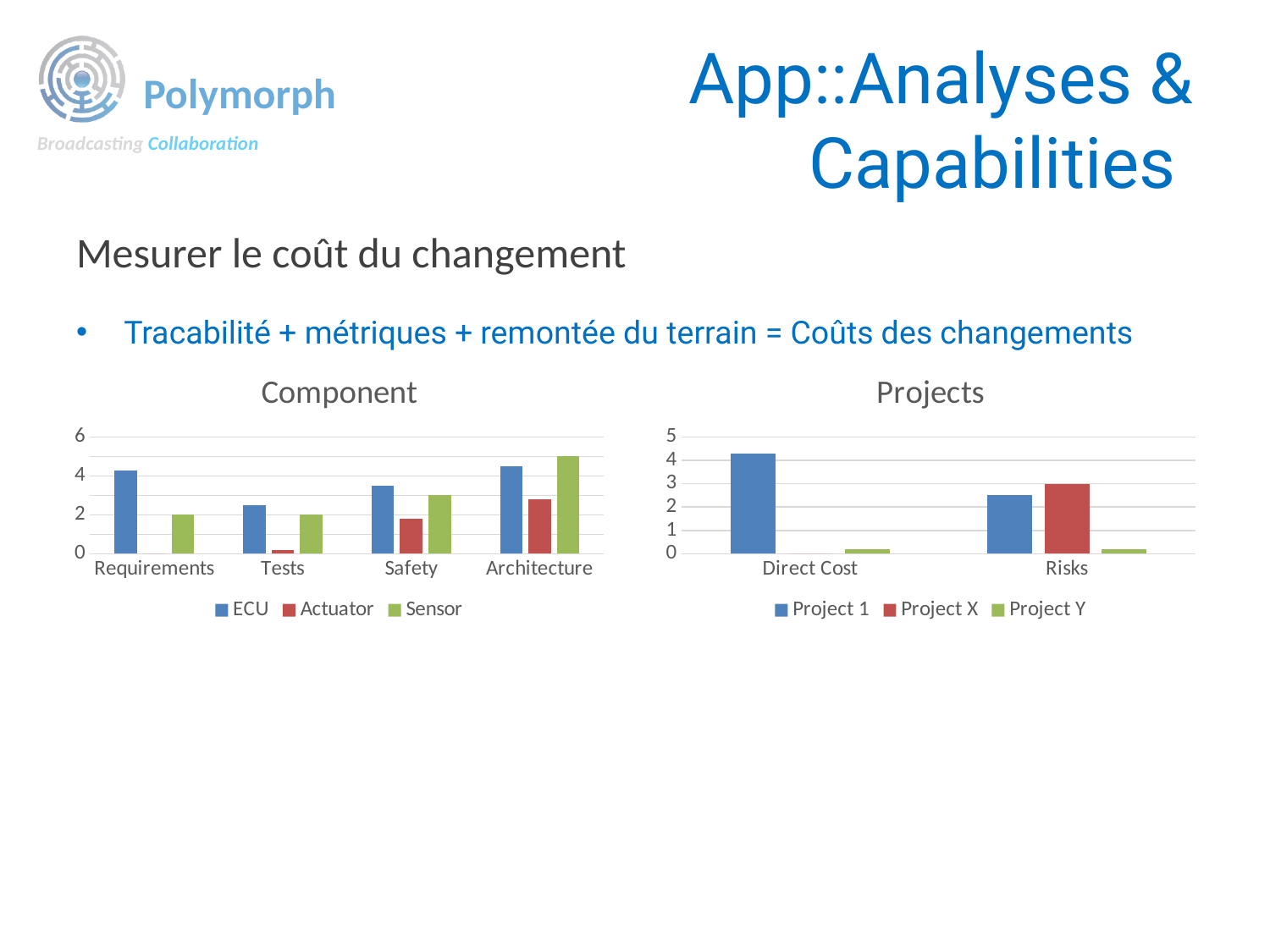

# App::Analyses & Capabilities
Mesurer le coût du changement
Tracabilité + métriques + remontée du terrain = Coûts des changements

### Chart: Component

| Category | ECU | Actuator | Sensor |
|---|---|---|---|
| Requirements | 4.3 | 0.0 | 2.0 |
| Tests | 2.5 | 0.2 | 2.0 |
| Safety | 3.5 | 1.8 | 3.0 |
| Architecture | 4.5 | 2.8 | 5.0 |

### Chart: Projects

| Category | Project 1 | Project X | Project Y |
|---|---|---|---|
| Direct Cost | 4.3 | 0.0 | 0.2 |
| Risks | 2.5 | 3.0 | 0.2 |